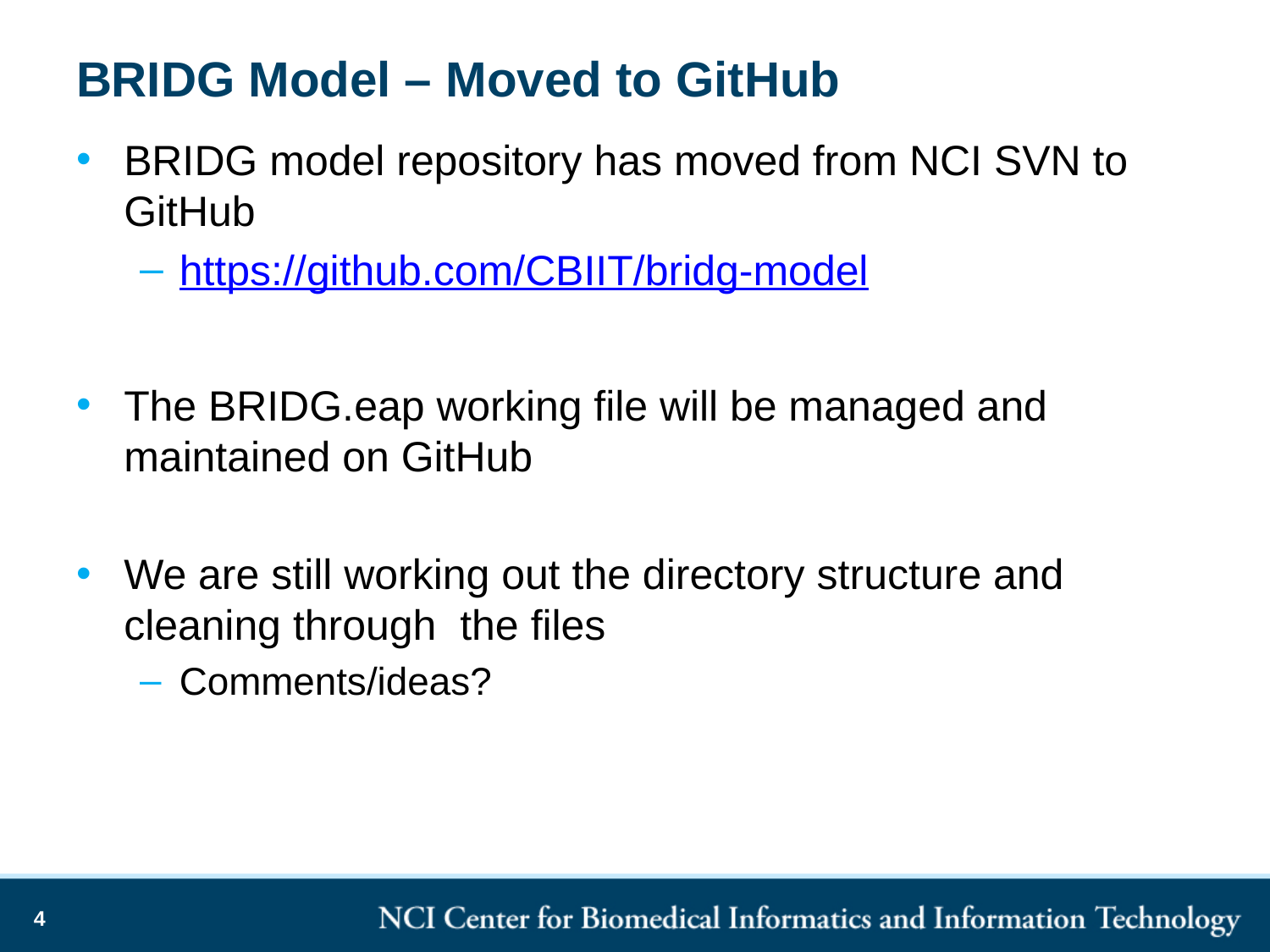

# BRIDG Model – Moved to GitHub
BRIDG model repository has moved from NCI SVN to GitHub
https://github.com/CBIIT/bridg-model

The BRIDG.eap working file will be managed and maintained on GitHub

We are still working out the directory structure and cleaning through  the files
Comments/ideas?

4